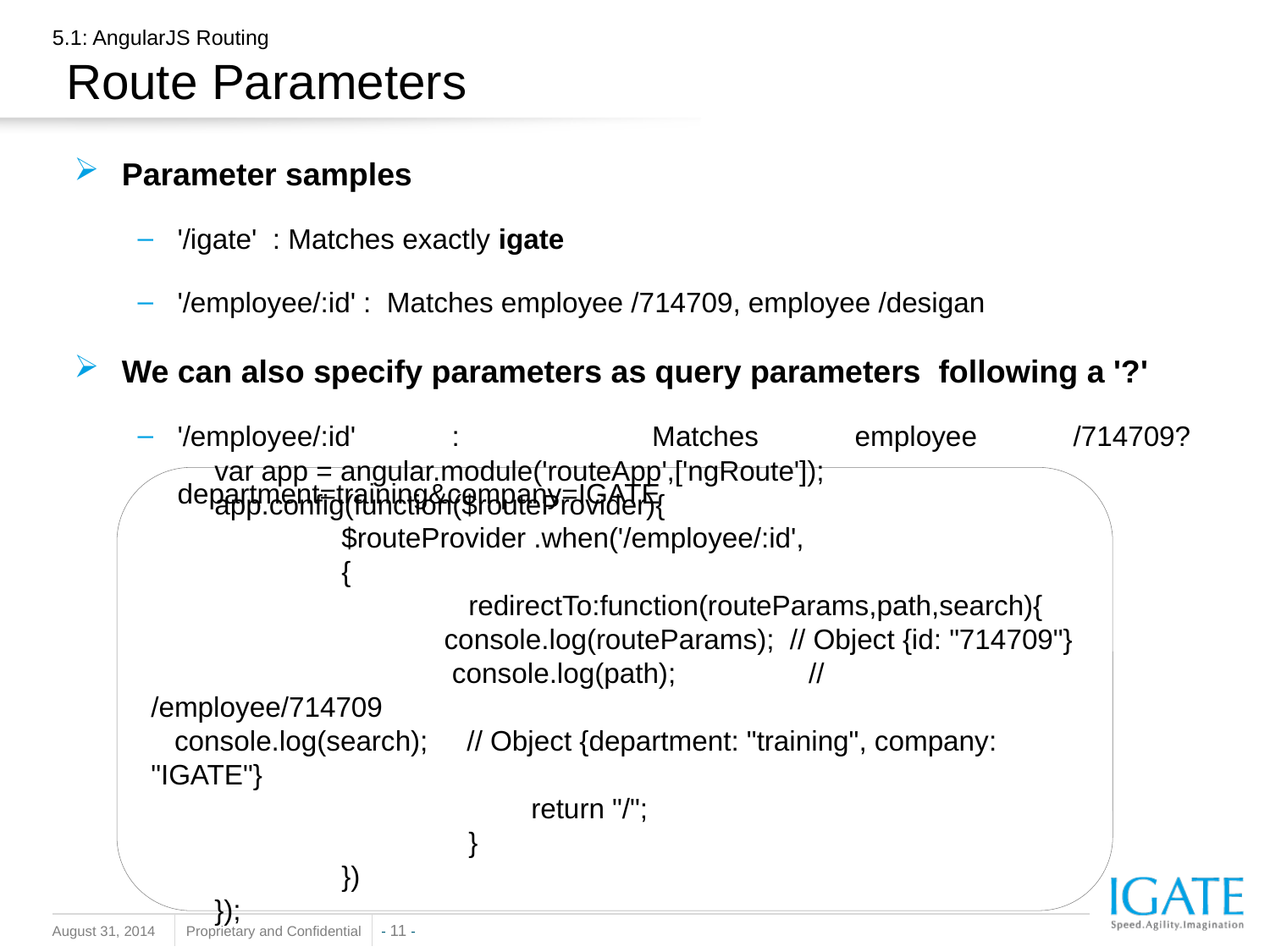

# 5.1: AngularJS Routing Route Parameters
Parameter samples
'/igate'  : Matches exactly igate
'/employee/:id' :  Matches employee /714709, employee /desigan
We can also specify parameters as query parameters  following a '?'
'/employee/:id' :  Matches employee /714709?department=training&company=IGATE

var app = angular.module('routeApp',['ngRoute']);
app.config(function($routeProvider){
	$routeProvider .when('/employee/:id',
	{
		redirectTo:function(routeParams,path,search){
		     console.log(routeParams);  // Object {id: "714709"}
		      console.log(path);                 //   /employee/714709
   console.log(search);     // Object {department: "training", company: "IGATE"}
		        return "/";
		}
	})
});